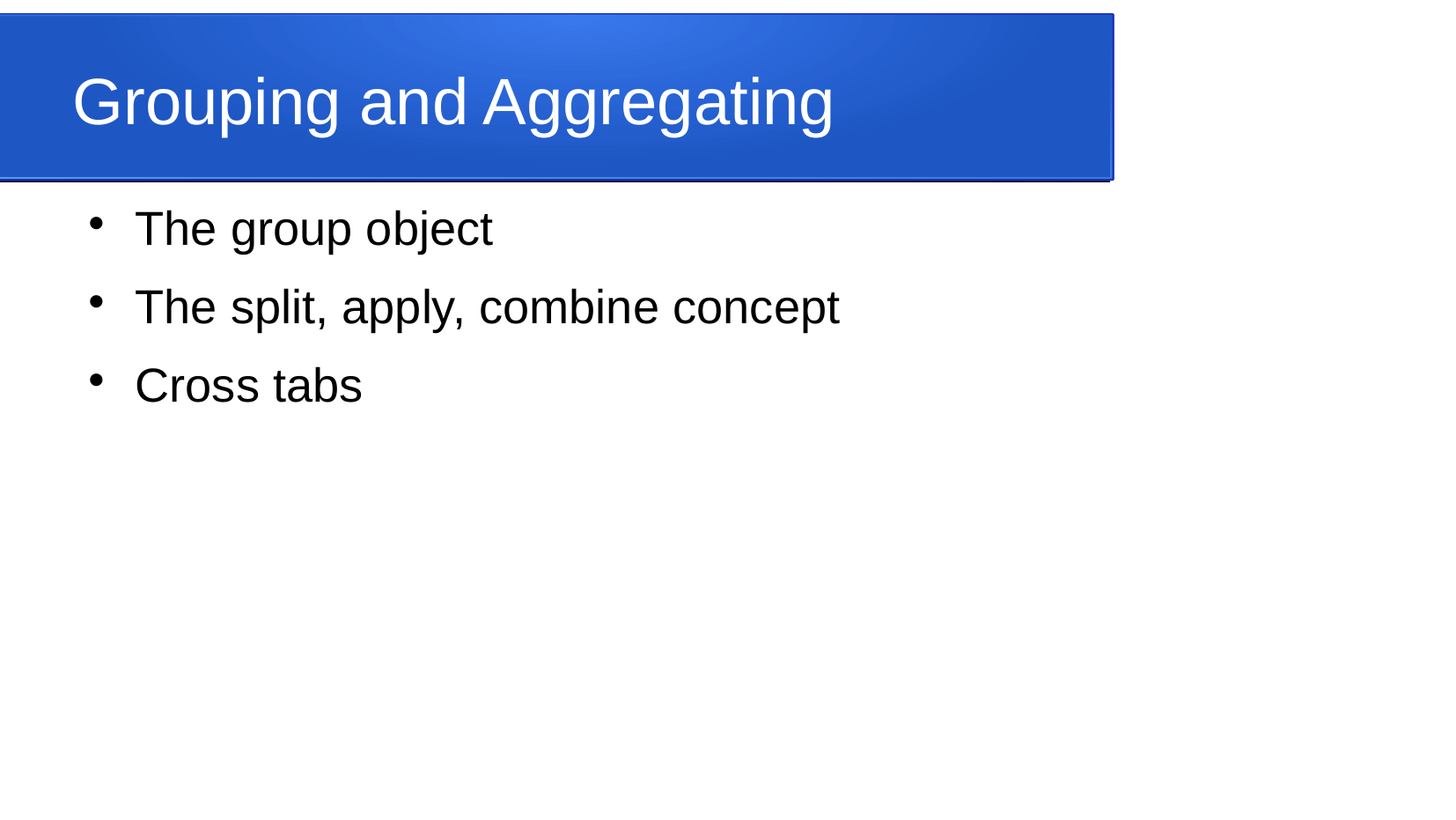

Grouping and Aggregating
The group object
The split, apply, combine concept
Cross tabs